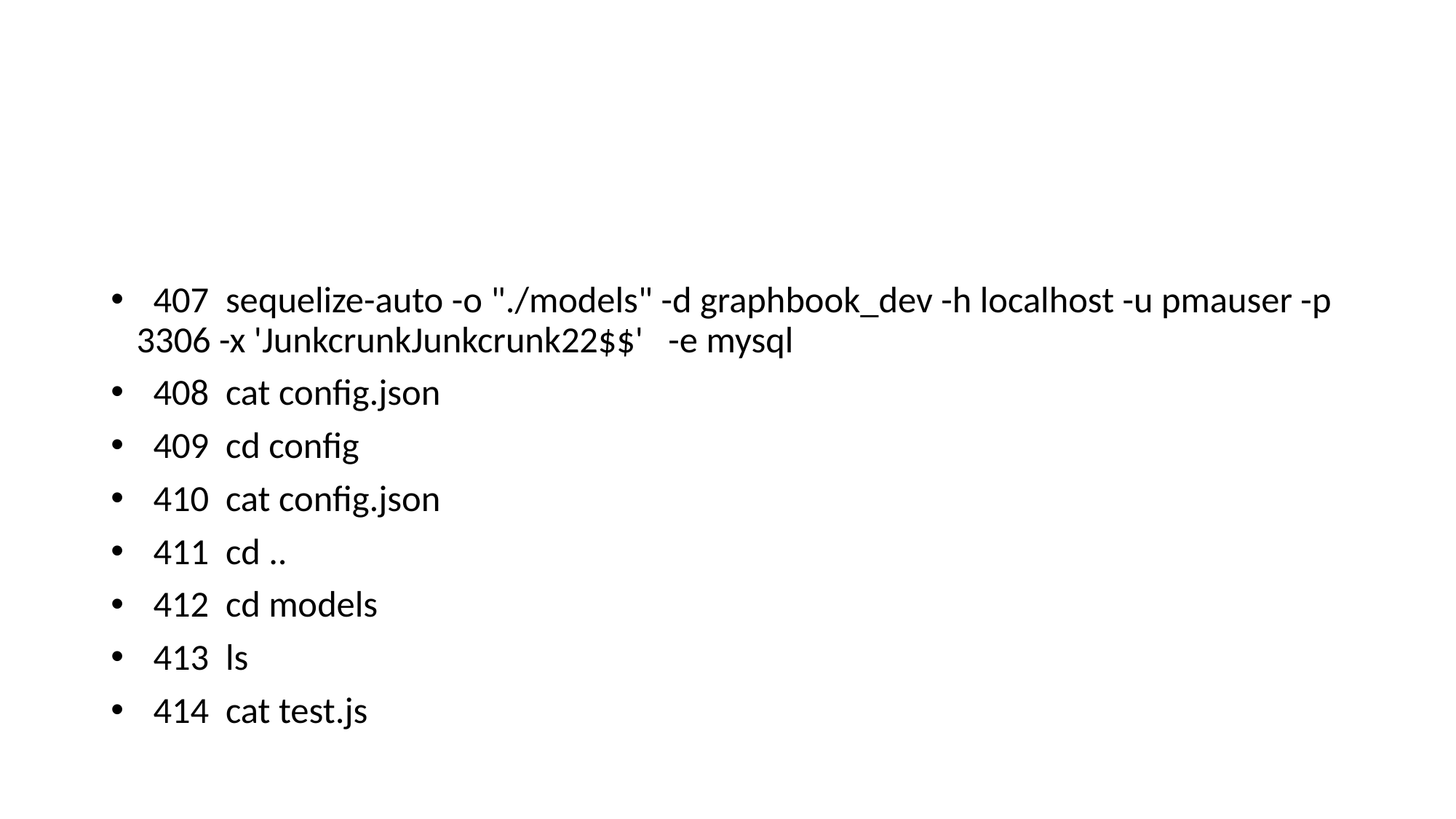

#

  407  sequelize-auto -o "./models" -d graphbook_dev -h localhost -u pmauser -p 3306 -x 'JunkcrunkJunkcrunk22$$'   -e mysql
  408  cat config.json
  409  cd config
  410  cat config.json
  411  cd ..
  412  cd models
  413  ls
  414  cat test.js